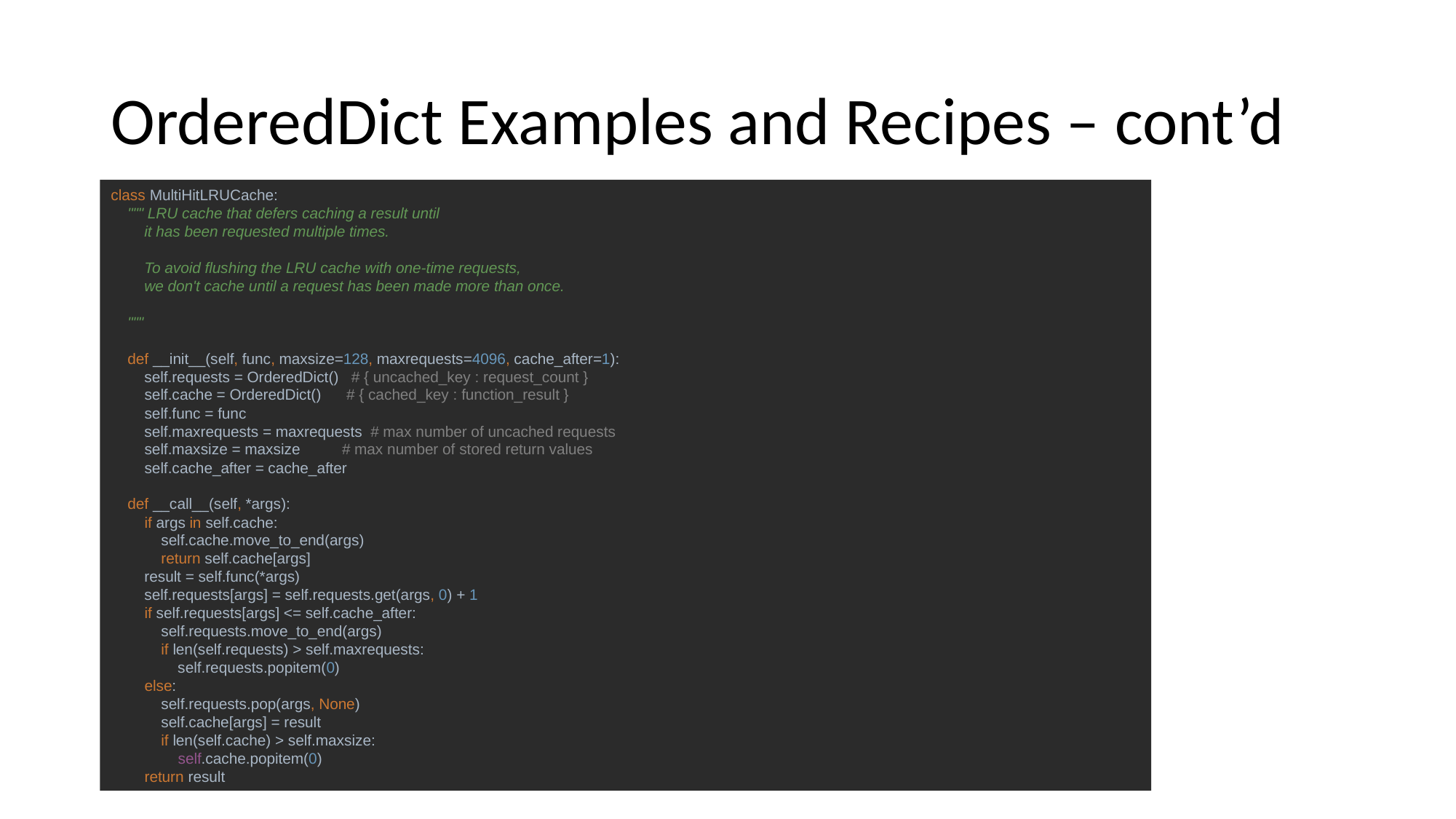

# OrderedDict Examples and Recipes – cont’d
class MultiHitLRUCache:
    """ LRU cache that defers caching a result until
        it has been requested multiple times.
        To avoid flushing the LRU cache with one-time requests,
        we don't cache until a request has been made more than once.
    """
    def __init__(self, func, maxsize=128, maxrequests=4096, cache_after=1):
        self.requests = OrderedDict()   # { uncached_key : request_count }
        self.cache = OrderedDict()      # { cached_key : function_result }
        self.func = func
        self.maxrequests = maxrequests  # max number of uncached requests
        self.maxsize = maxsize          # max number of stored return values
        self.cache_after = cache_after
    def __call__(self, *args):
        if args in self.cache:
            self.cache.move_to_end(args)
            return self.cache[args]
        result = self.func(*args)
        self.requests[args] = self.requests.get(args, 0) + 1
        if self.requests[args] <= self.cache_after:
            self.requests.move_to_end(args)
            if len(self.requests) > self.maxrequests:
                self.requests.popitem(0)
        else:
            self.requests.pop(args, None)
            self.cache[args] = result
            if len(self.cache) > self.maxsize:
                self.cache.popitem(0)
        return result